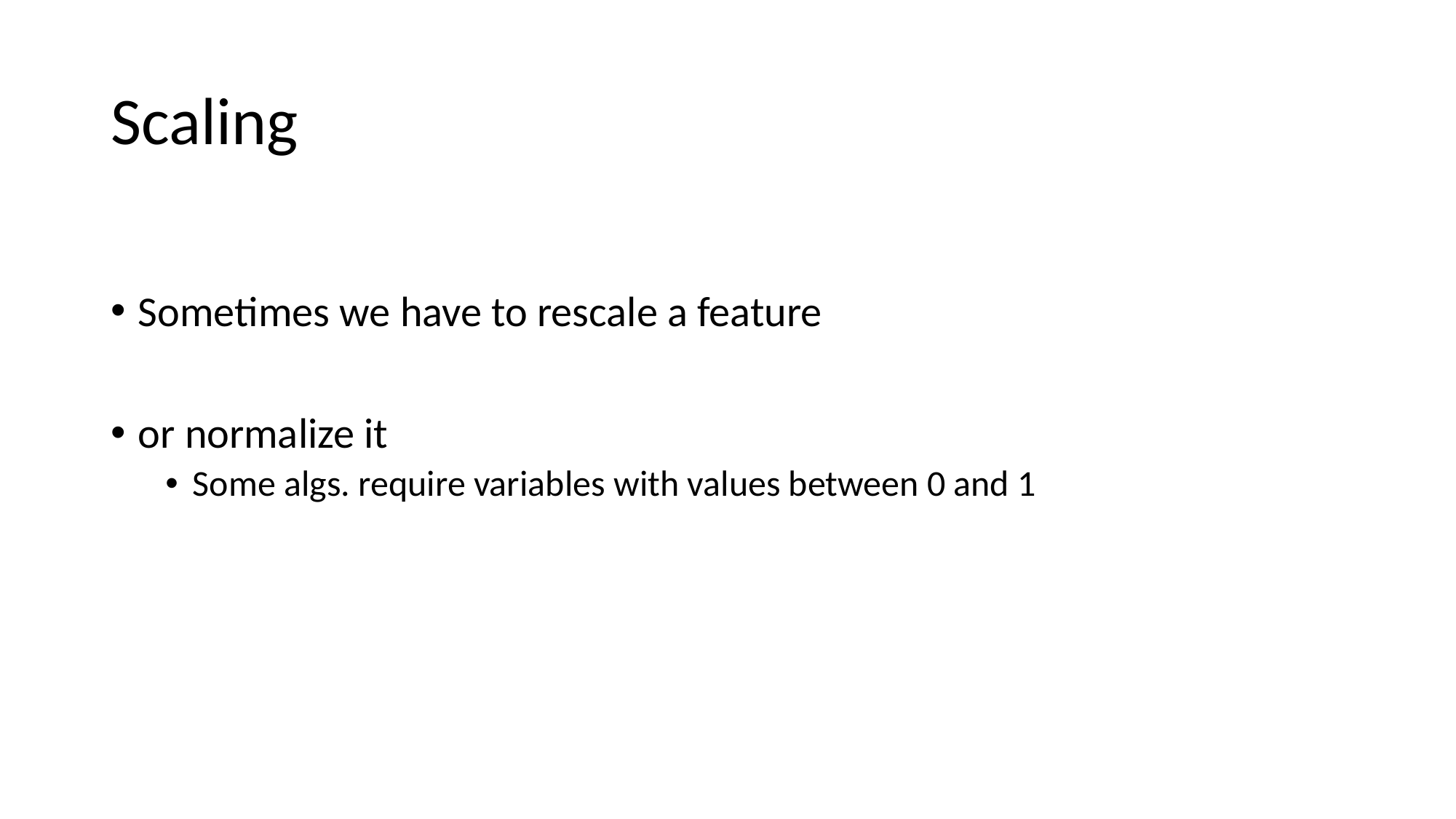

# Scaling

Sometimes we have to rescale a feature

or normalize it
Some algs. require variables with values between 0 and 1